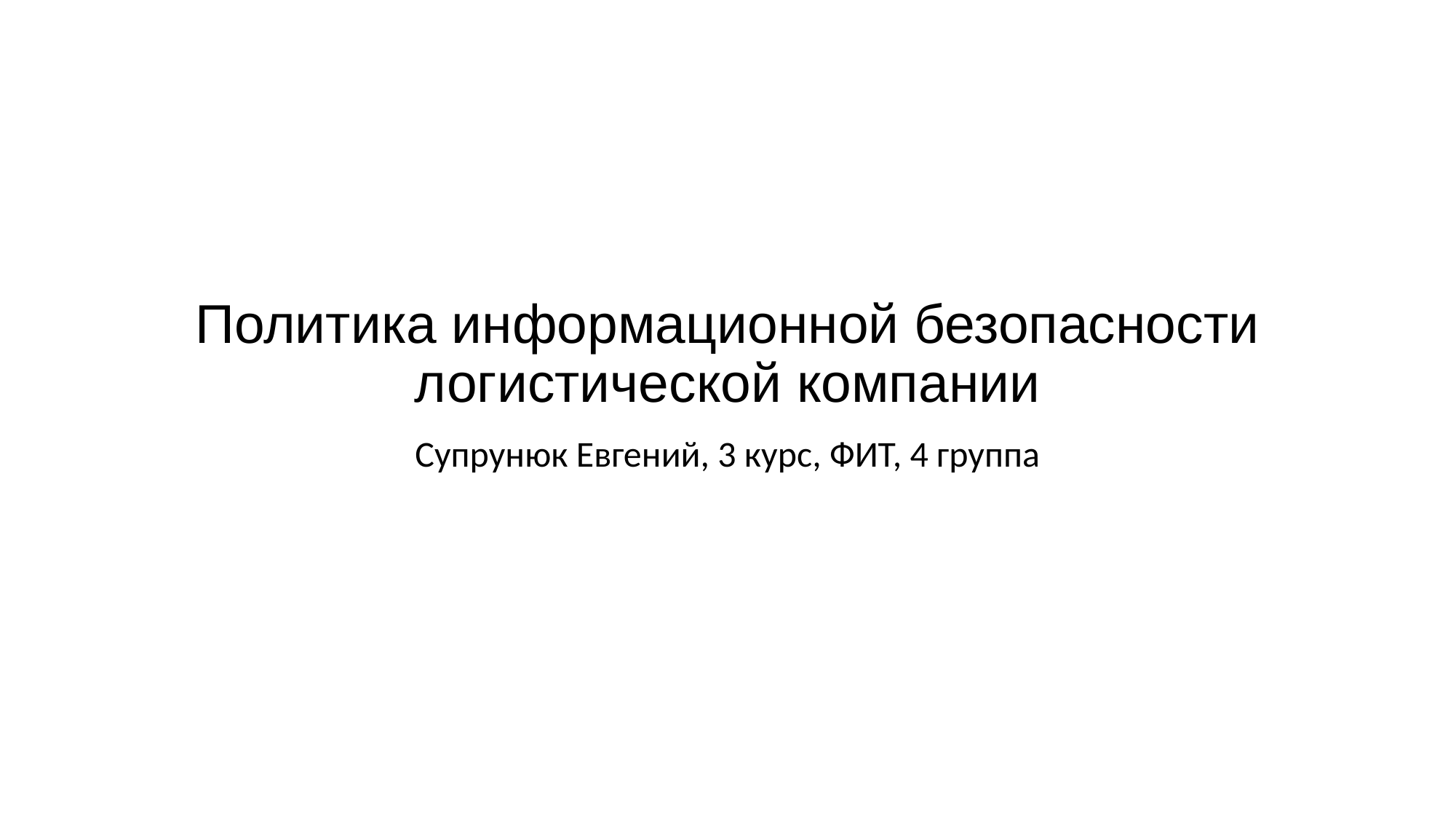

# Политика информационной безопасности логистической компании
Супрунюк Евгений, 3 курс, ФИТ, 4 группа